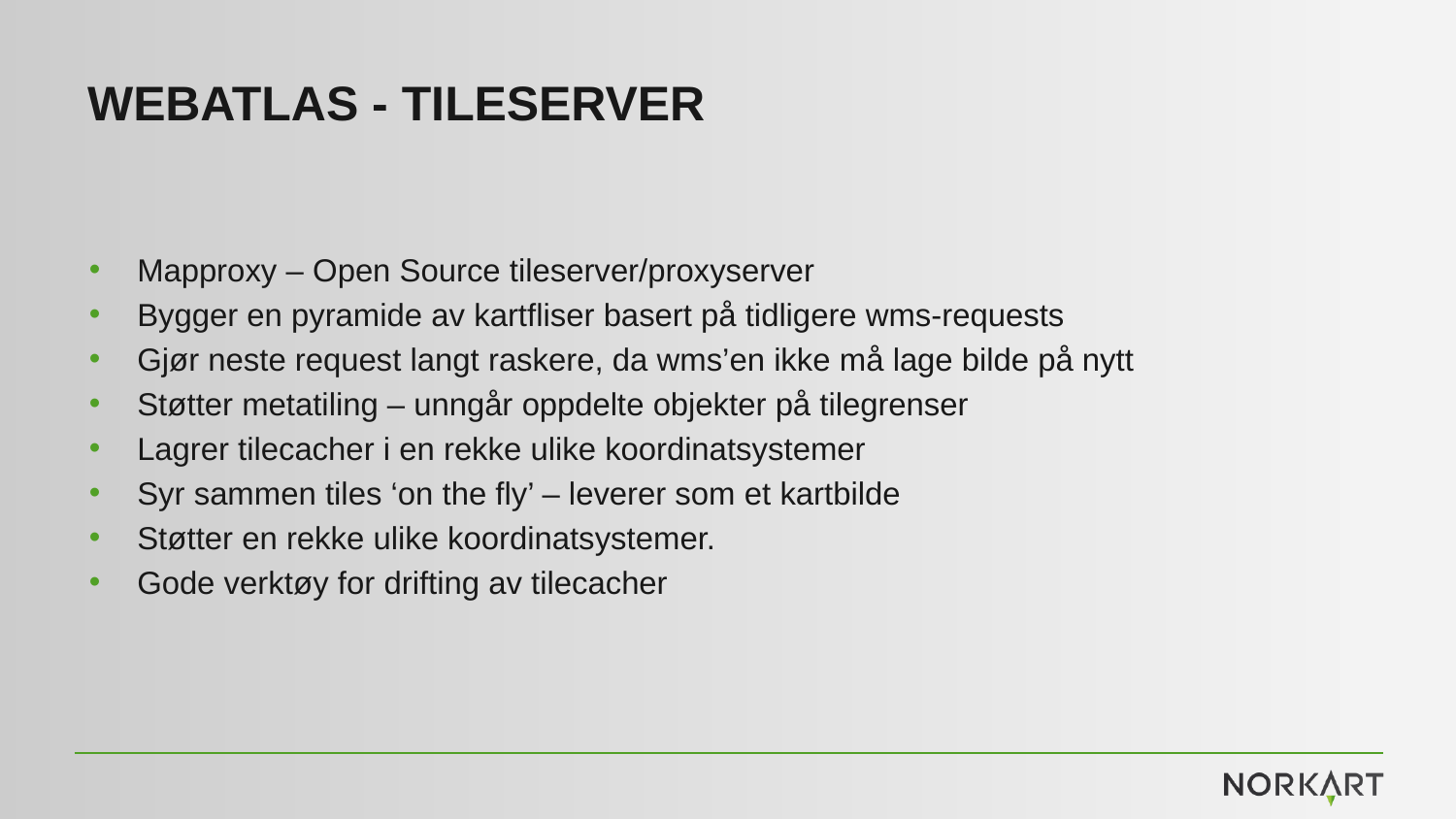

# WEBATLAS - Tileserver

Mapproxy – Open Source tileserver/proxyserver
Bygger en pyramide av kartfliser basert på tidligere wms-requests
Gjør neste request langt raskere, da wms’en ikke må lage bilde på nytt
Støtter metatiling – unngår oppdelte objekter på tilegrenser
Lagrer tilecacher i en rekke ulike koordinatsystemer
Syr sammen tiles ‘on the fly’ – leverer som et kartbilde
Støtter en rekke ulike koordinatsystemer.
Gode verktøy for drifting av tilecacher